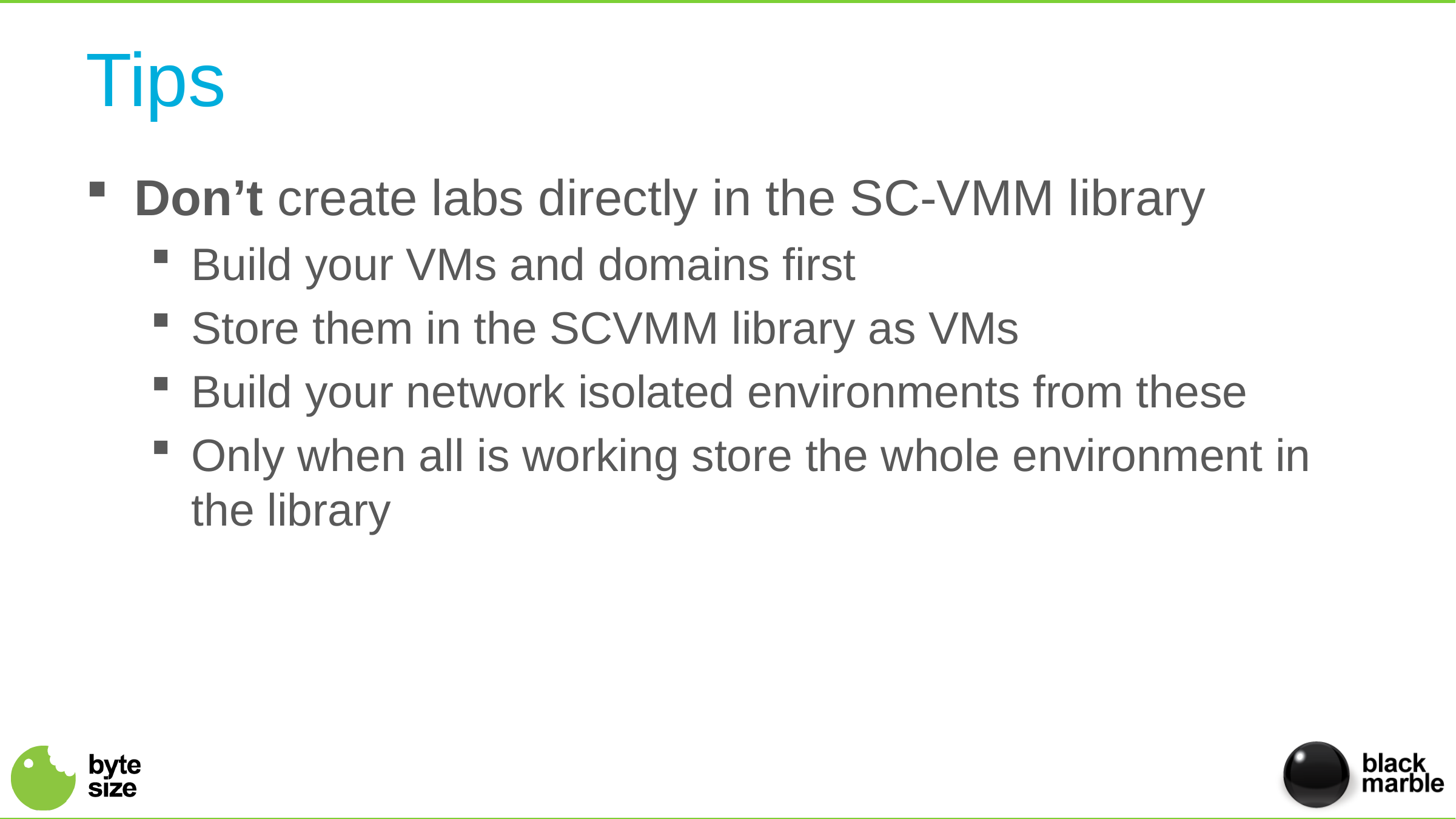

# Tips
Don’t create labs directly in the SC-VMM library
Build your VMs and domains first
Store them in the SCVMM library as VMs
Build your network isolated environments from these
Only when all is working store the whole environment in the library